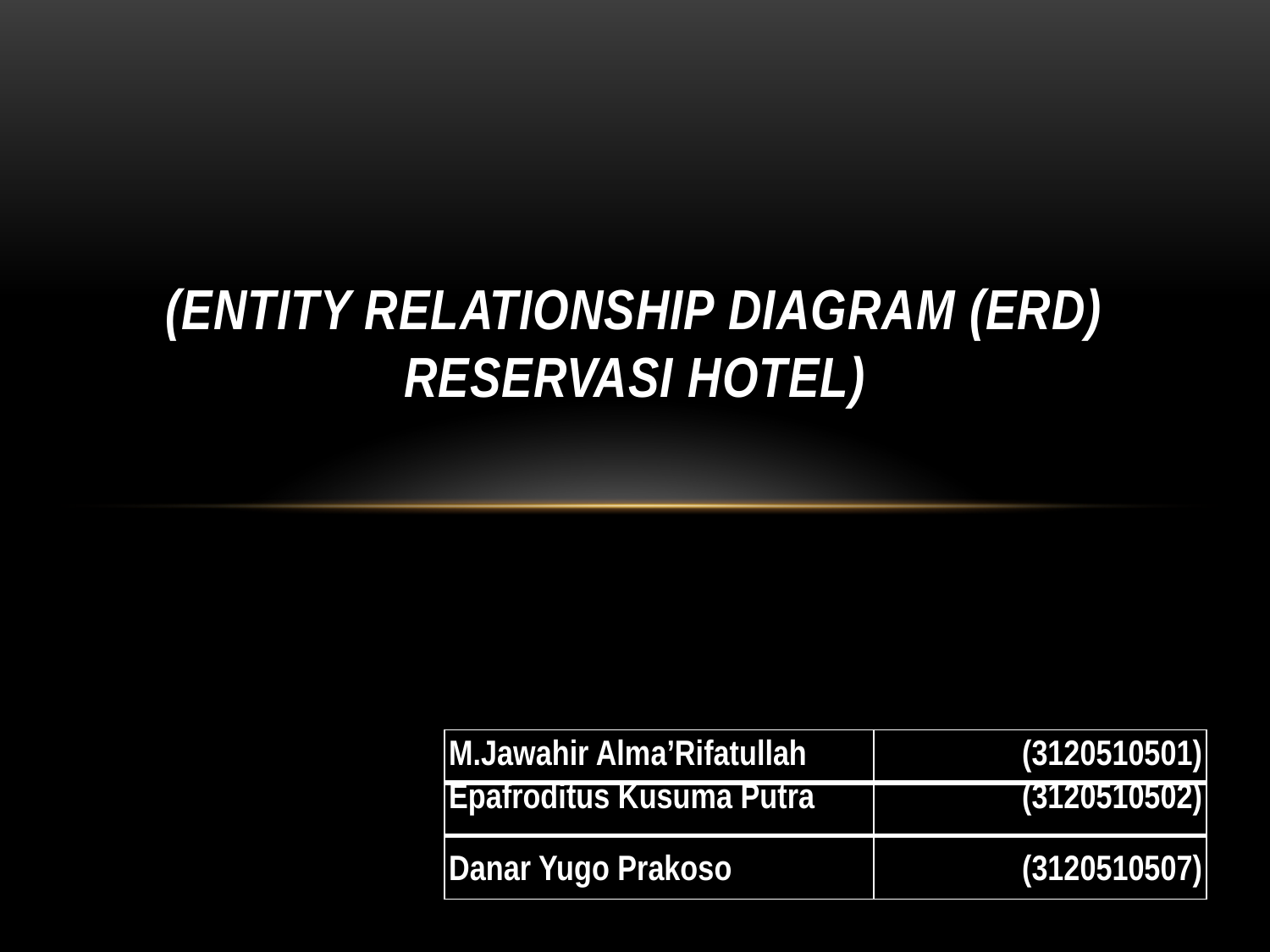

# (Entity Relationship Diagram (ERD) Reservasi Hotel)
| M.Jawahir Alma’Rifatullah | (3120510501) |
| --- | --- |
| Epafroditus Kusuma Putra | (3120510502) |
| Danar Yugo Prakoso | (3120510507) |